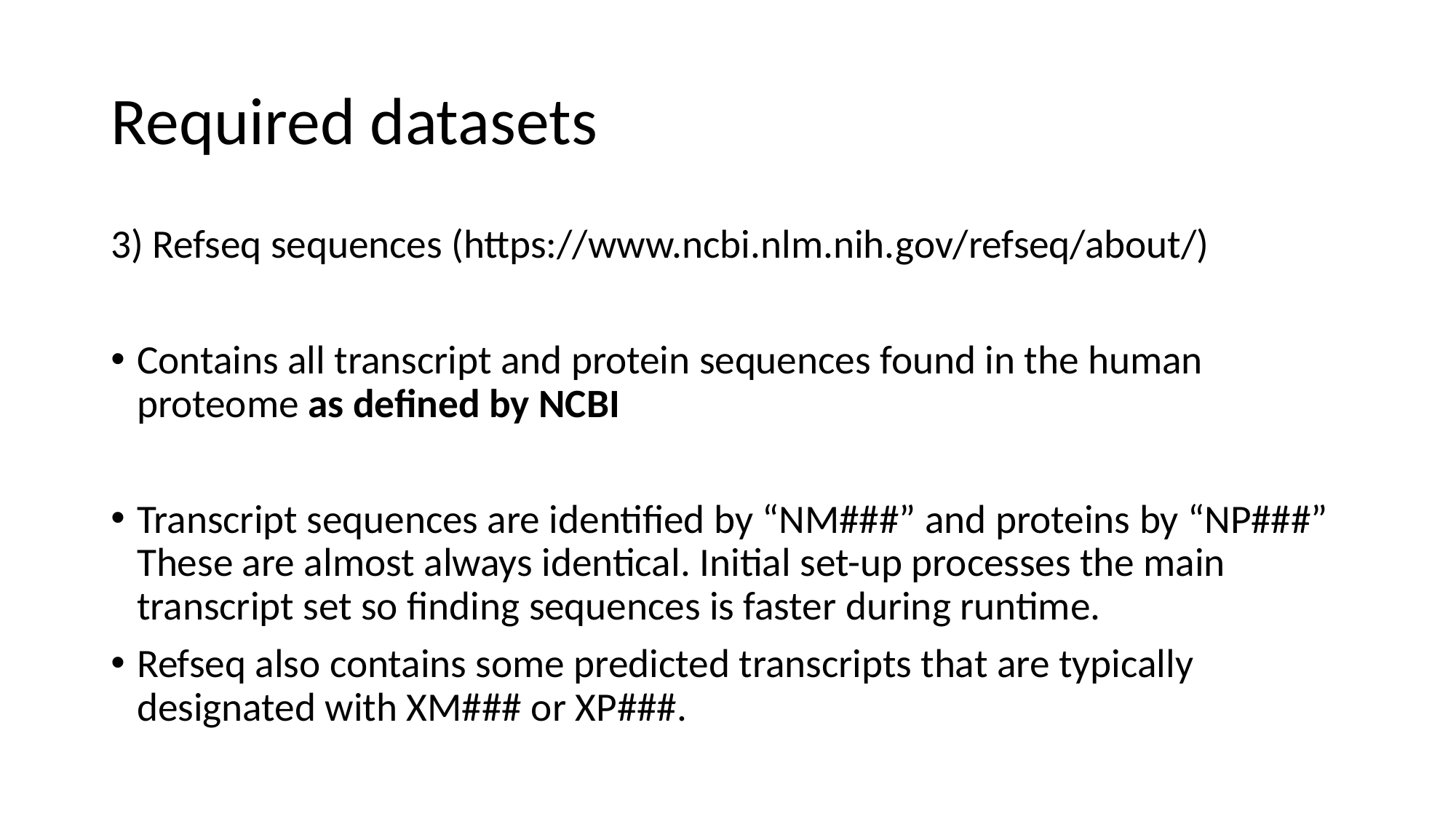

# Required datasets
3) Refseq sequences (https://www.ncbi.nlm.nih.gov/refseq/about/)

Contains all transcript and protein sequences found in the human proteome as defined by NCBI

Transcript sequences are identified by “NM###” and proteins by “NP###” These are almost always identical. Initial set-up processes the main transcript set so finding sequences is faster during runtime.
Refseq also contains some predicted transcripts that are typically designated with XM### or XP###.